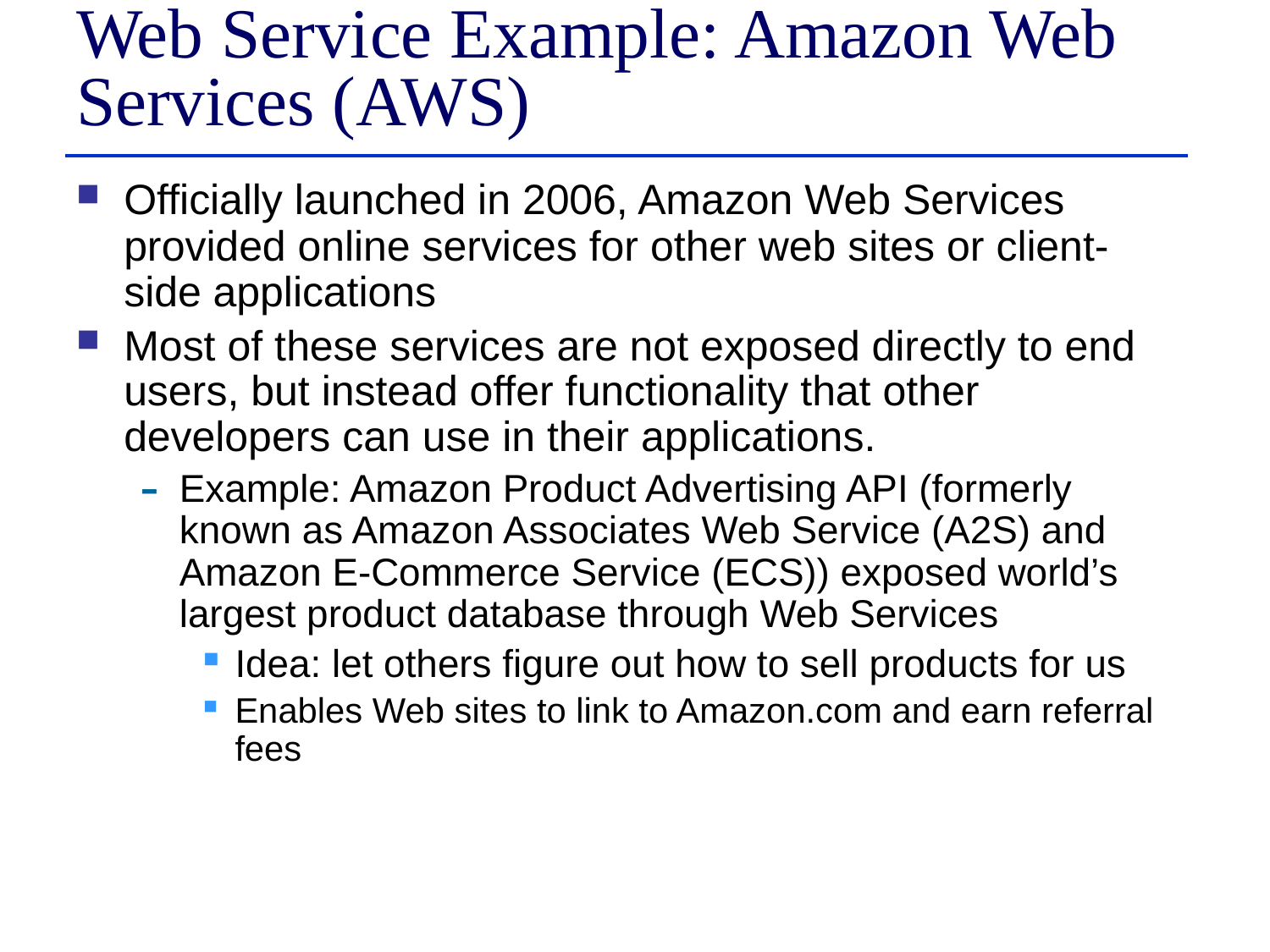

# Web Service Example: Amazon Web Services (AWS)
Officially launched in 2006, Amazon Web Services provided online services for other web sites or client-side applications
Most of these services are not exposed directly to end users, but instead offer functionality that other developers can use in their applications.
Example: Amazon Product Advertising API (formerly known as Amazon Associates Web Service (A2S) and Amazon E-Commerce Service (ECS)) exposed world’s largest product database through Web Services
Idea: let others figure out how to sell products for us
Enables Web sites to link to Amazon.com and earn referral fees